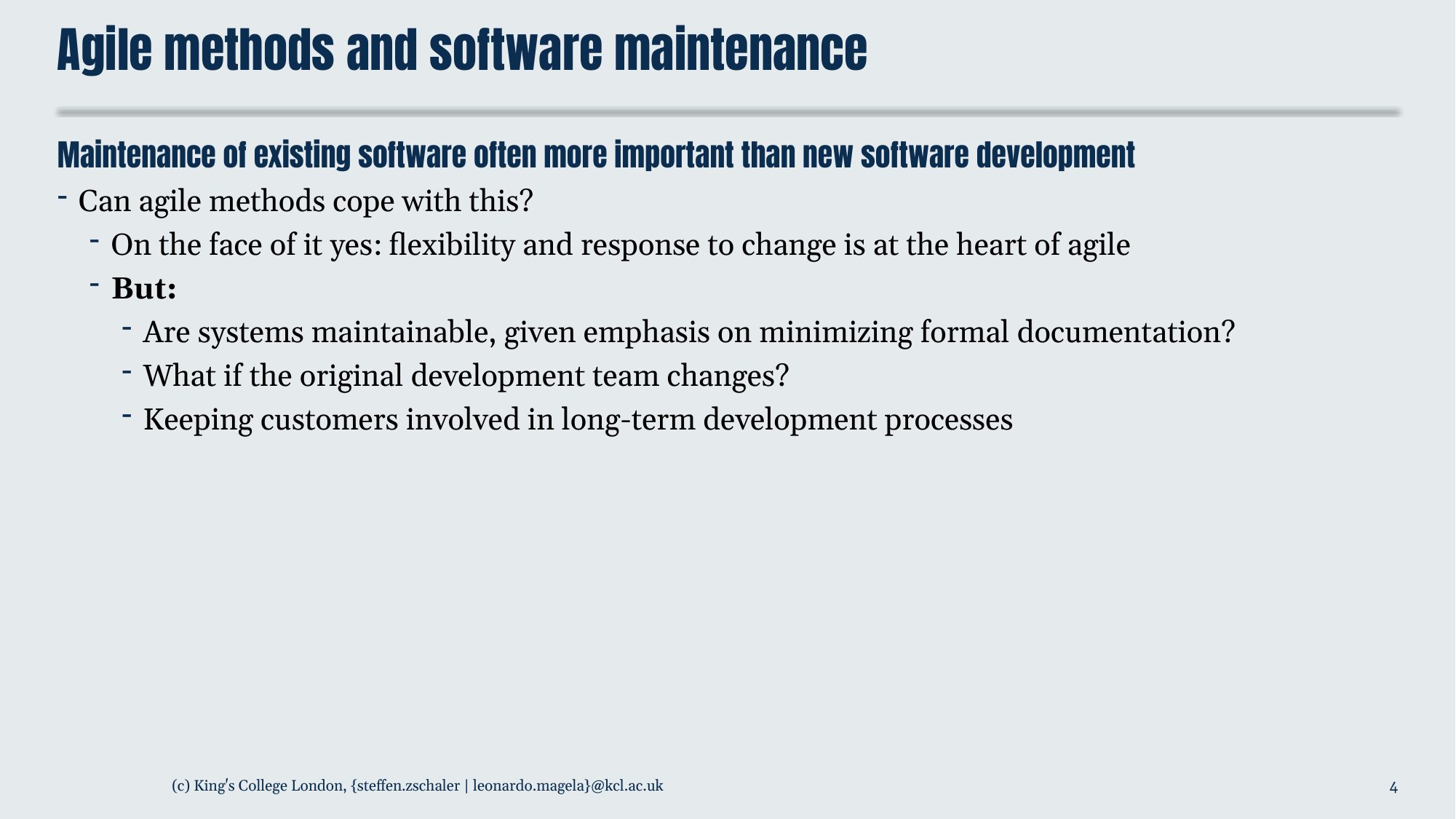

# Agile methods and software maintenance
Maintenance of existing software often more important than new software development
Can agile methods cope with this?
On the face of it yes: flexibility and response to change is at the heart of agile
But:
Are systems maintainable, given emphasis on minimizing formal documentation?
What if the original development team changes?
Keeping customers involved in long-term development processes

(c) King's College London, {steffen.zschaler | leonardo.magela}@kcl.ac.uk
4